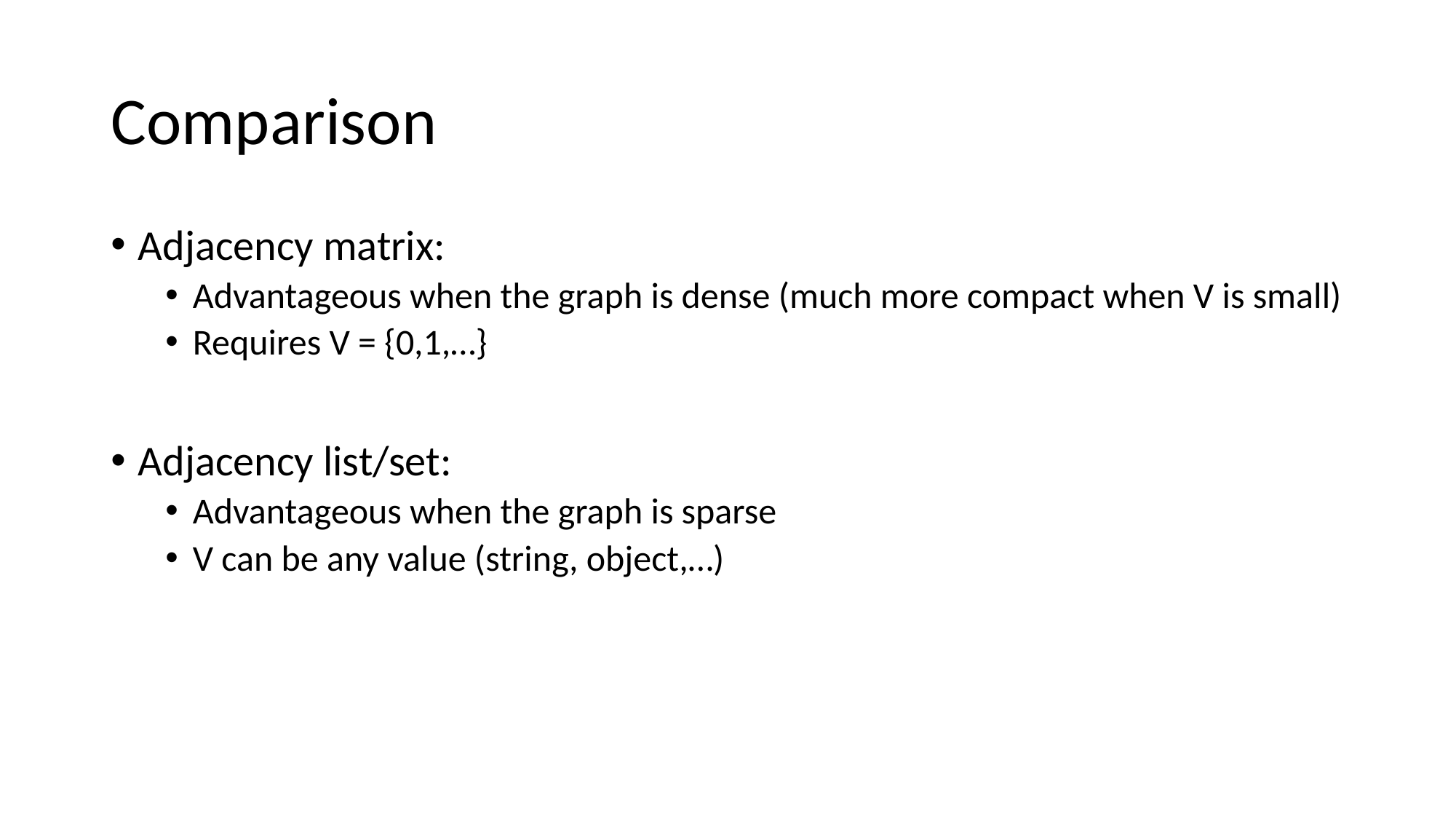

# Comparison
Adjacency matrix:
Advantageous when the graph is dense (much more compact when V is small)
Requires V = {0,1,…}

Adjacency list/set:
Advantageous when the graph is sparse
V can be any value (string, object,…)